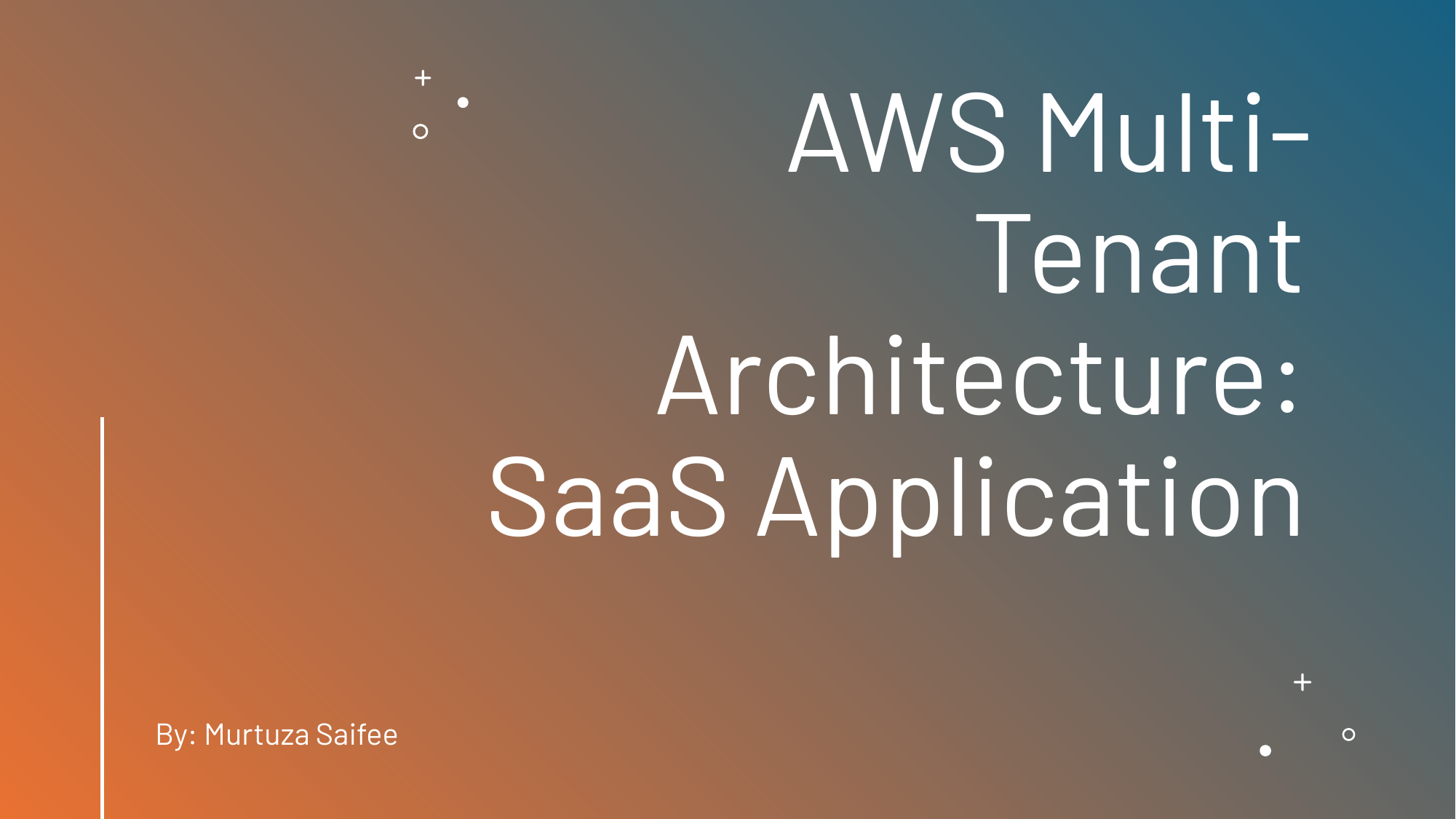

# AWS Multi-Tenant Architecture: SaaS Application

By: Murtuza Saifee